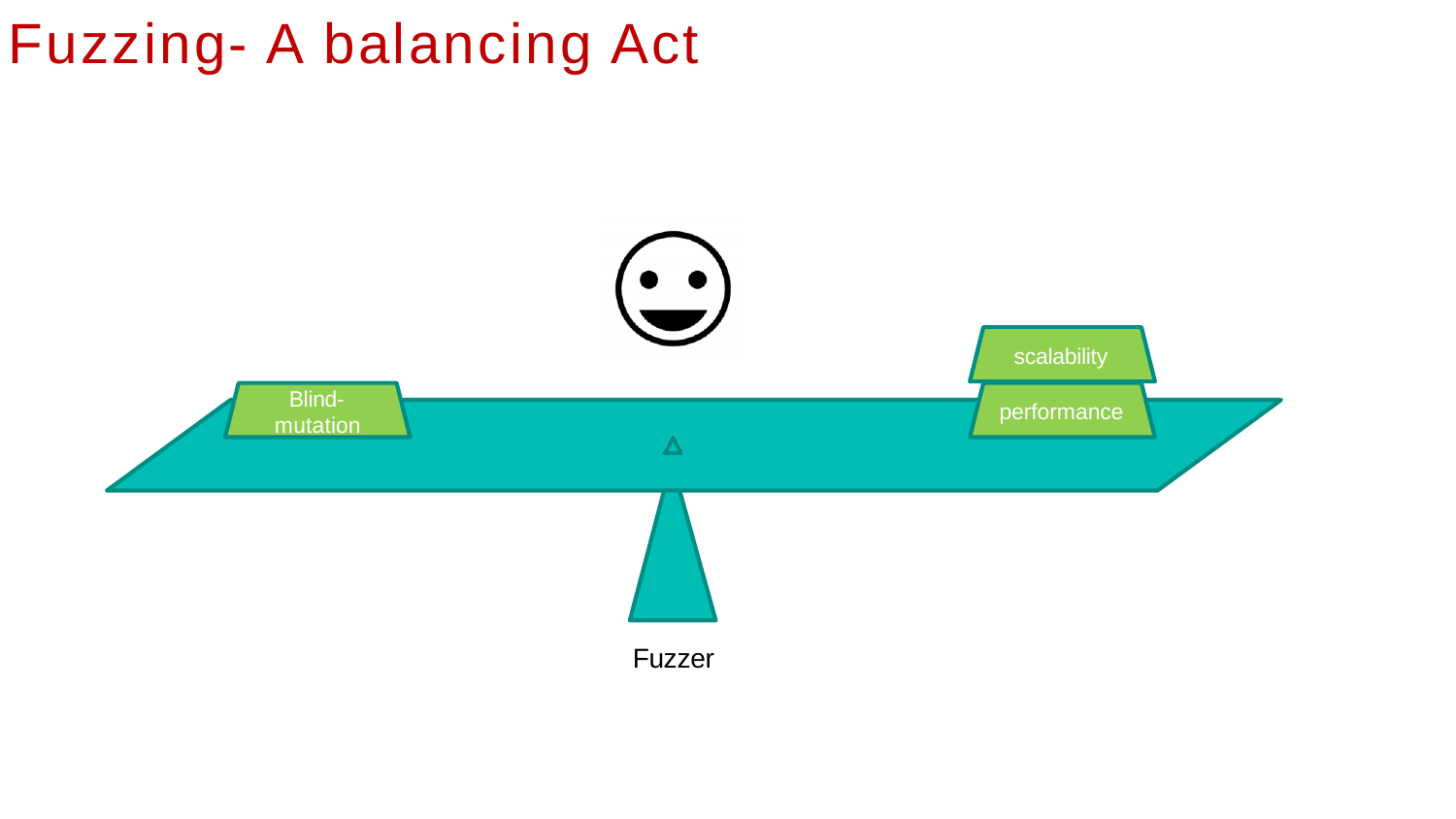

# Fuzzing- A balancing Act

scalability

Blind-  mutation
performance
Fuzzer